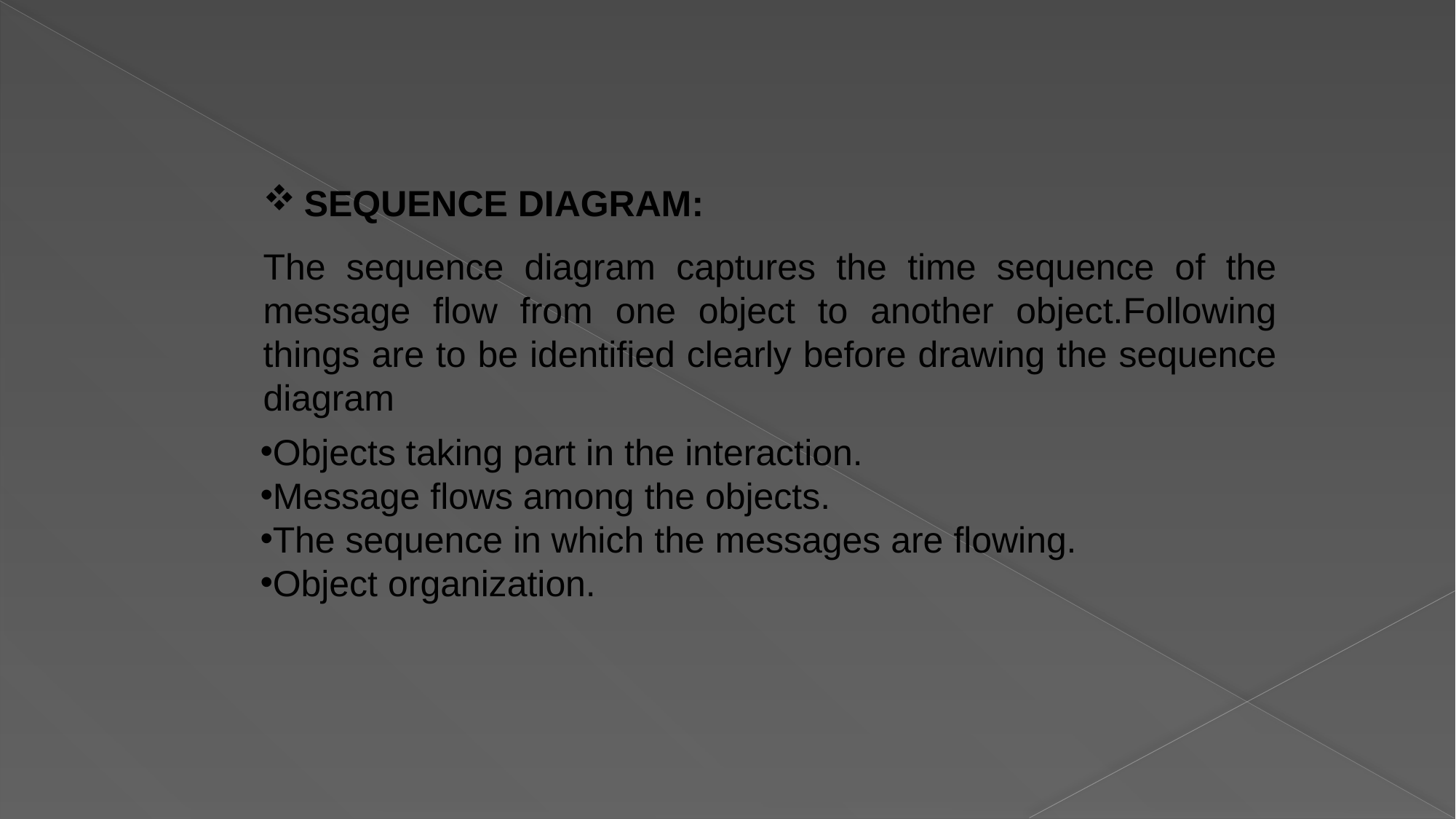

SEQUENCE DIAGRAM:
The sequence diagram captures the time sequence of the message flow from one object to another object.Following things are to be identified clearly before drawing the sequence diagram
Objects taking part in the interaction.
Message flows among the objects.
The sequence in which the messages are flowing.
Object organization.